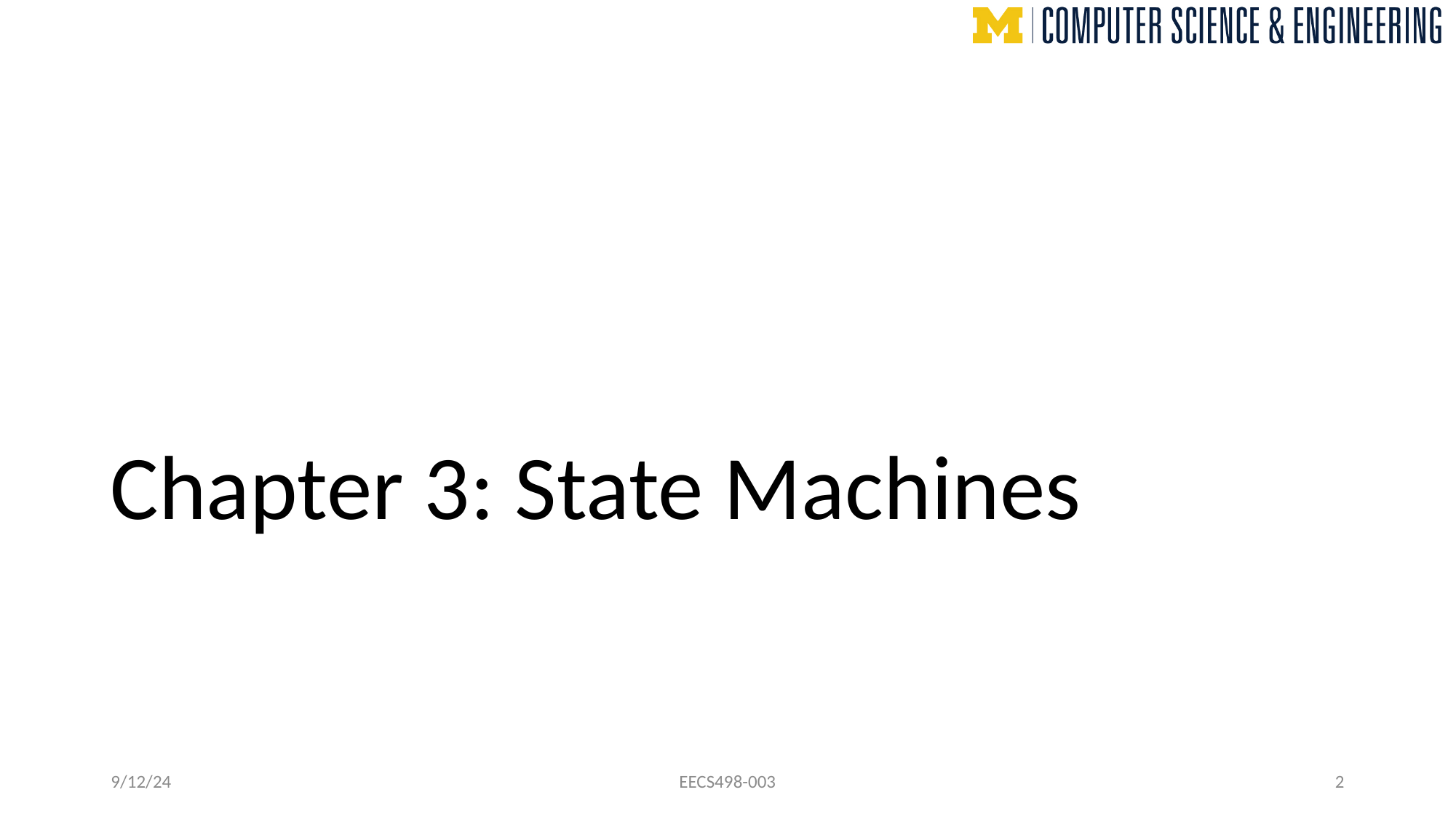

# Chapter 3: State Machines
9/12/24
EECS498-003
2